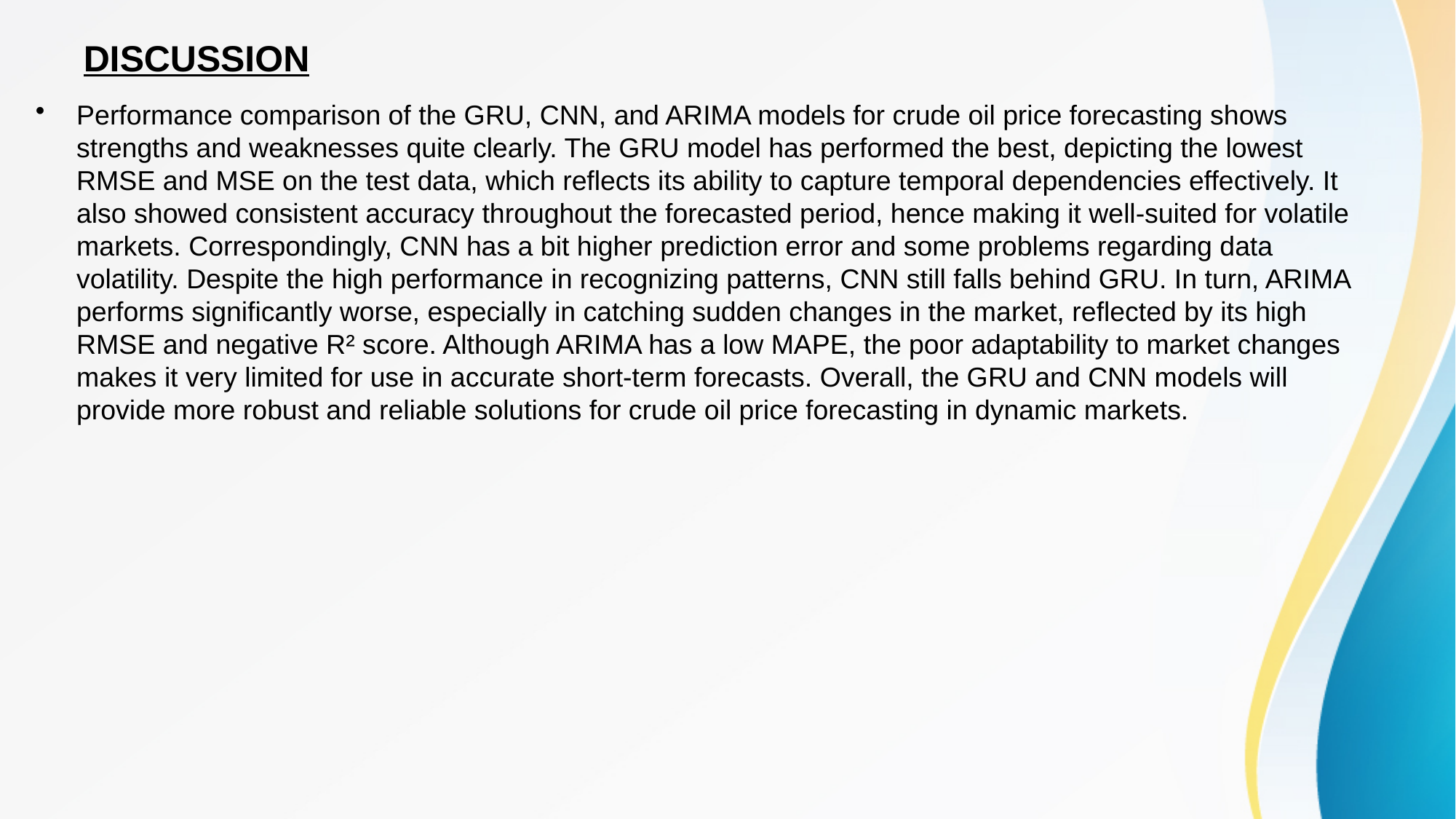

# DISCUSSION
Performance comparison of the GRU, CNN, and ARIMA models for crude oil price forecasting shows strengths and weaknesses quite clearly. The GRU model has performed the best, depicting the lowest RMSE and MSE on the test data, which reflects its ability to capture temporal dependencies effectively. It also showed consistent accuracy throughout the forecasted period, hence making it well-suited for volatile markets. Correspondingly, CNN has a bit higher prediction error and some problems regarding data volatility. Despite the high performance in recognizing patterns, CNN still falls behind GRU. In turn, ARIMA performs significantly worse, especially in catching sudden changes in the market, reflected by its high RMSE and negative R² score. Although ARIMA has a low MAPE, the poor adaptability to market changes makes it very limited for use in accurate short-term forecasts. Overall, the GRU and CNN models will provide more robust and reliable solutions for crude oil price forecasting in dynamic markets.